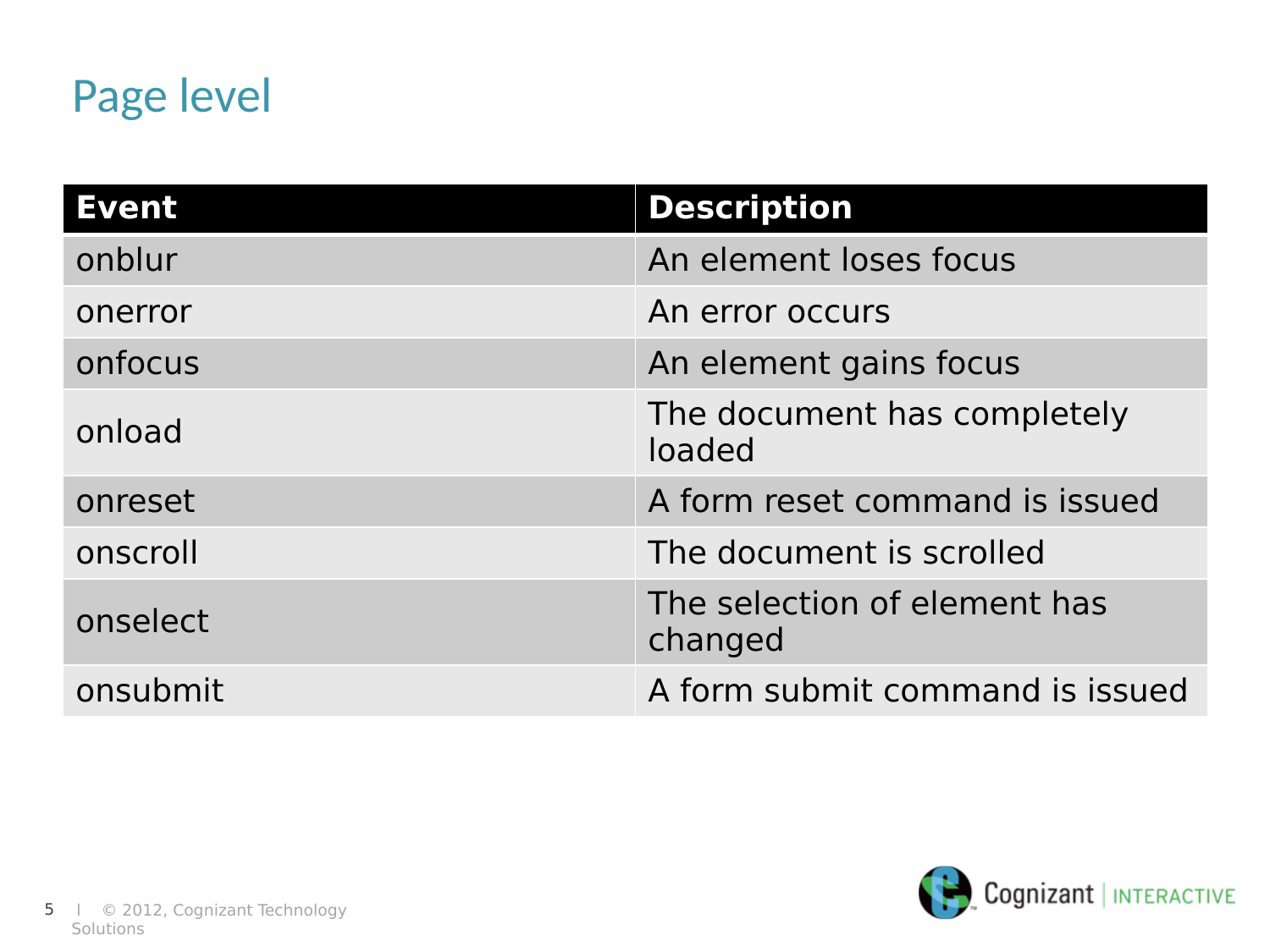

# Page level
| Event | Description |
| --- | --- |
| onblur | An element loses focus |
| onerror | An error occurs |
| onfocus | An element gains focus |
| onload | The document has completely loaded |
| onreset | A form reset command is issued |
| onscroll | The document is scrolled |
| onselect | The selection of element has changed |
| onsubmit | A form submit command is issued |